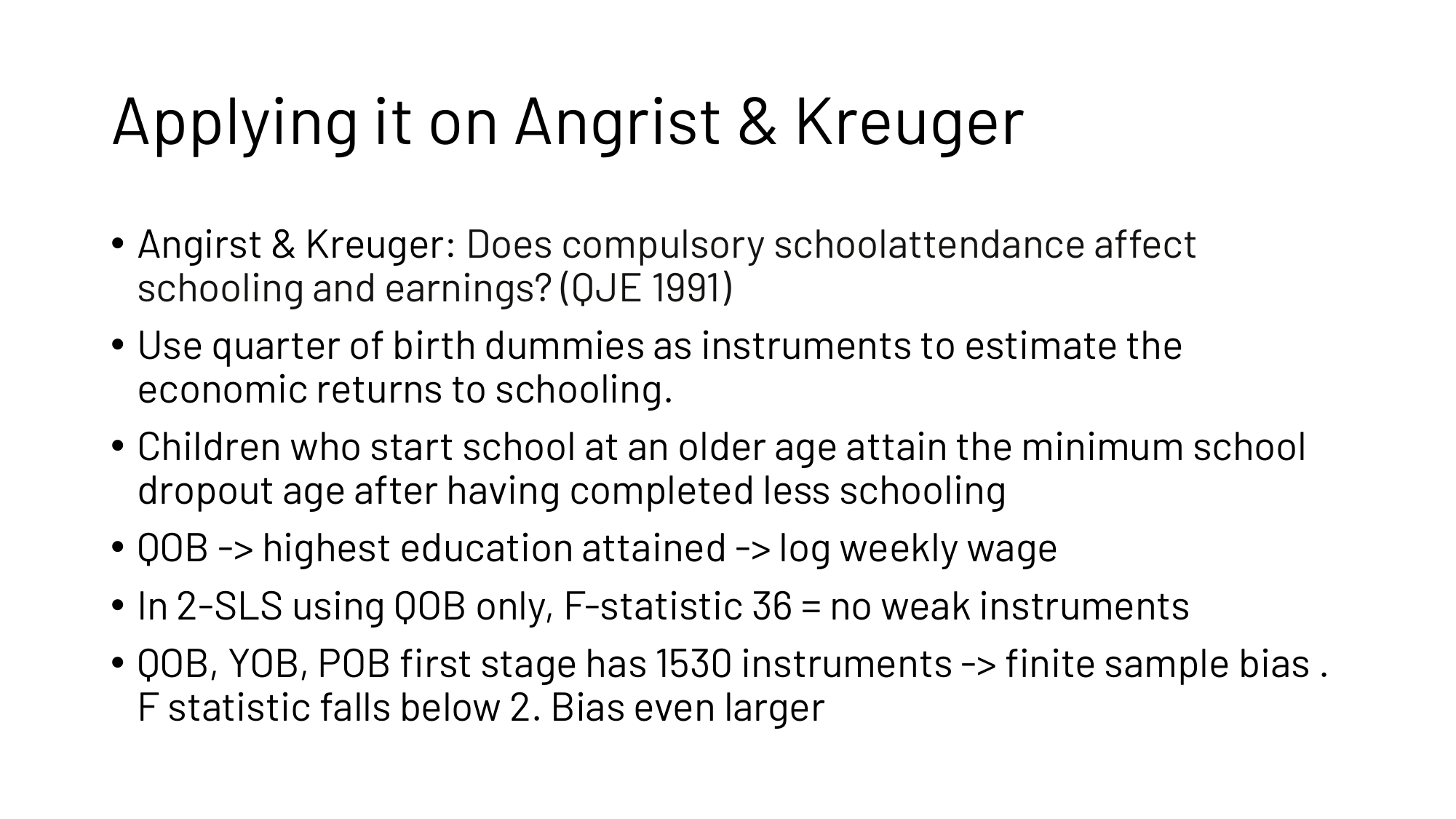

# Applying it on Angrist & Kreuger
Angirst & Kreuger: Does compulsory schoolattendance affect schooling and earnings? (QJE 1991)
Use quarter of birth dummies as instruments to estimate the economic returns to schooling.
Children who start school at an older age attain the minimum school dropout age after having completed less schooling
QOB -> highest education attained -> log weekly wage
In 2-SLS using QOB only, F-statistic 36 = no weak instruments
QOB, YOB, POB first stage has 1530 instruments -> finite sample bias . F statistic falls below 2. Bias even larger